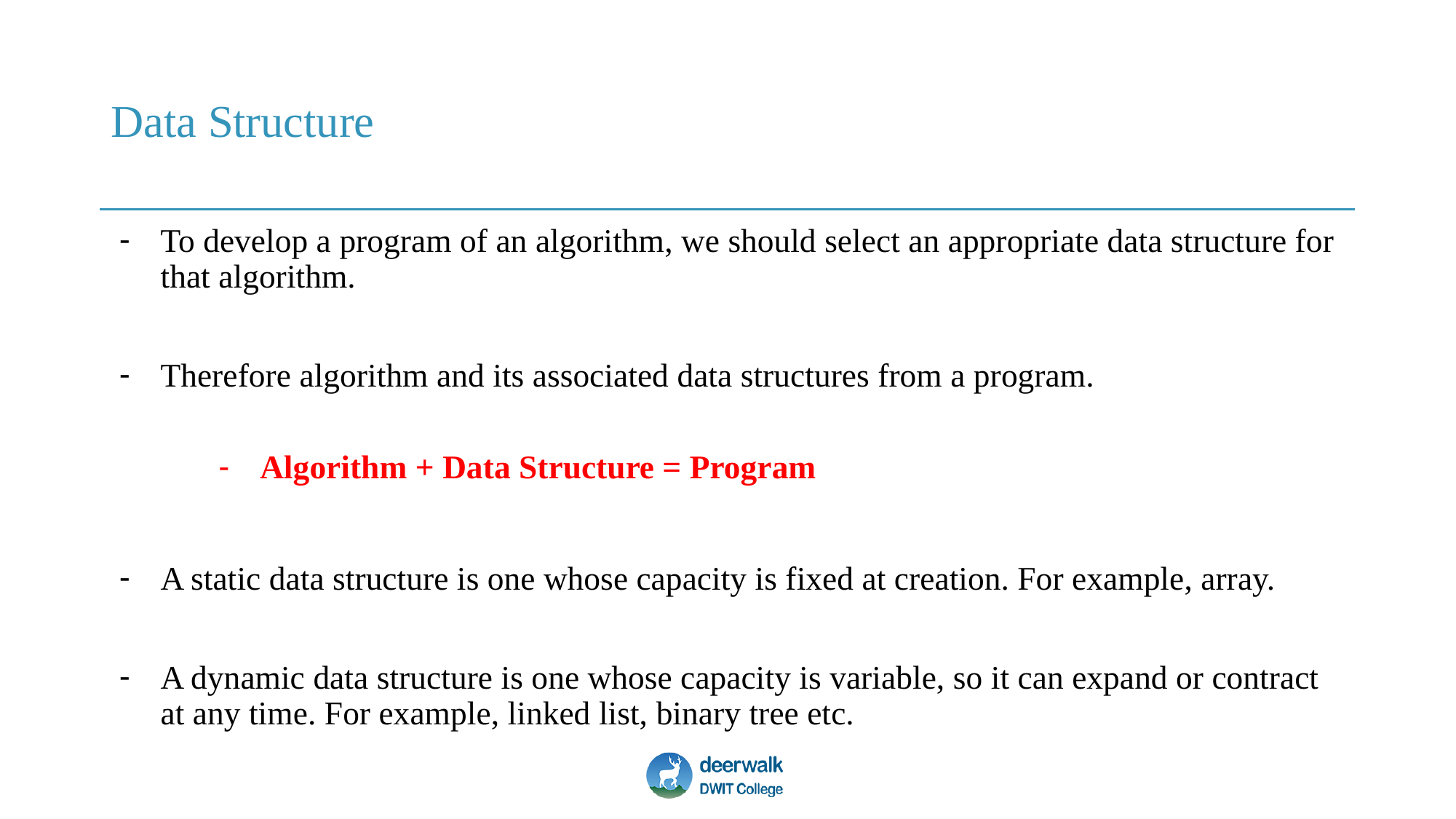

# Data Structure
To develop a program of an algorithm, we should select an appropriate data structure for that algorithm.

Therefore algorithm and its associated data structures from a program.

Algorithm + Data Structure = Program

A static data structure is one whose capacity is fixed at creation. For example, array.

A dynamic data structure is one whose capacity is variable, so it can expand or contract at any time. For example, linked list, binary tree etc.